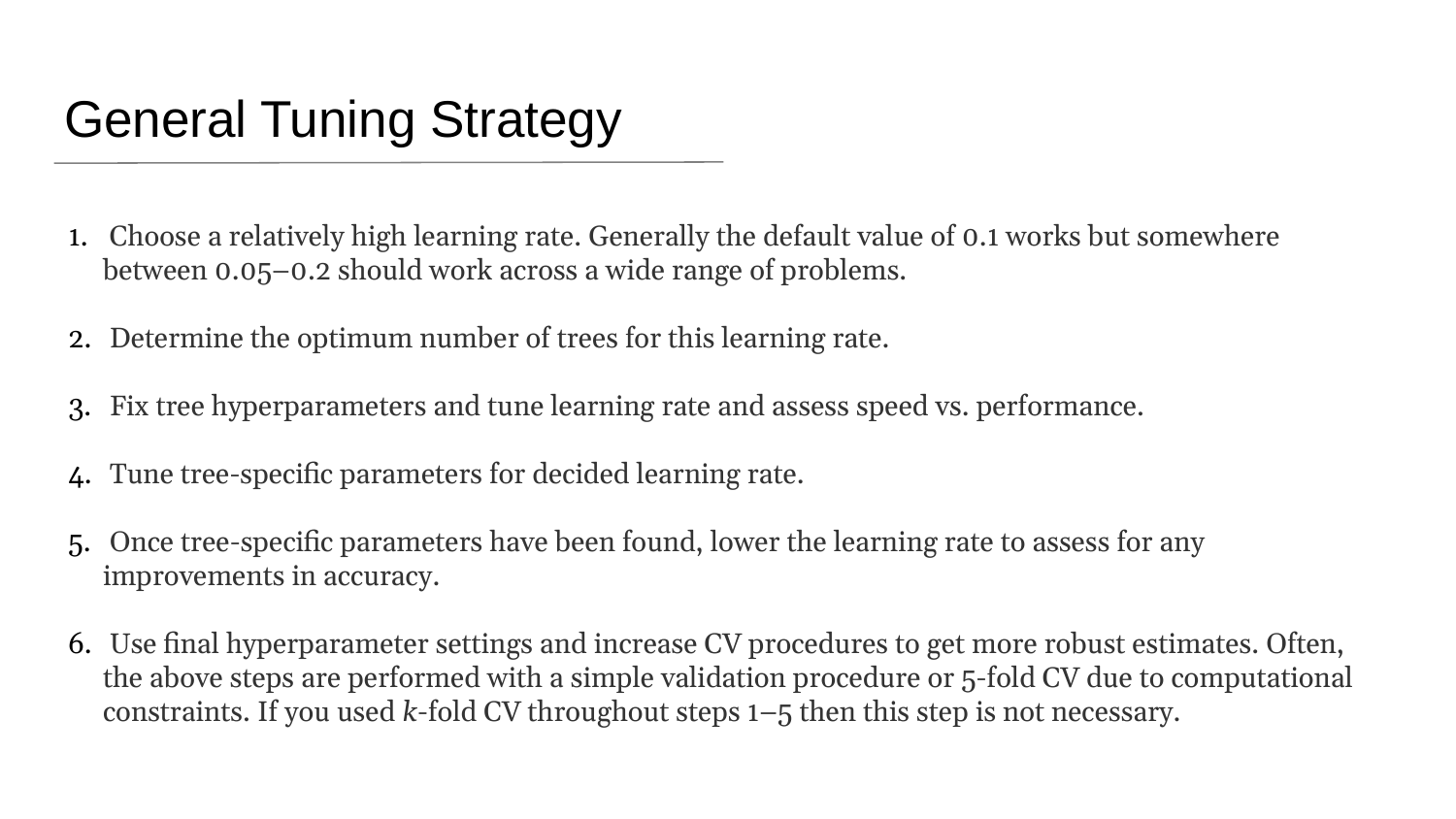

# General Tuning Strategy
 Choose a relatively high learning rate. Generally the default value of 0.1 works but somewhere between 0.05–0.2 should work across a wide range of problems.
 Determine the optimum number of trees for this learning rate.
 Fix tree hyperparameters and tune learning rate and assess speed vs. performance.
 Tune tree-specific parameters for decided learning rate.
 Once tree-specific parameters have been found, lower the learning rate to assess for any improvements in accuracy.
 Use final hyperparameter settings and increase CV procedures to get more robust estimates. Often, the above steps are performed with a simple validation procedure or 5-fold CV due to computational constraints. If you used k-fold CV throughout steps 1–5 then this step is not necessary.